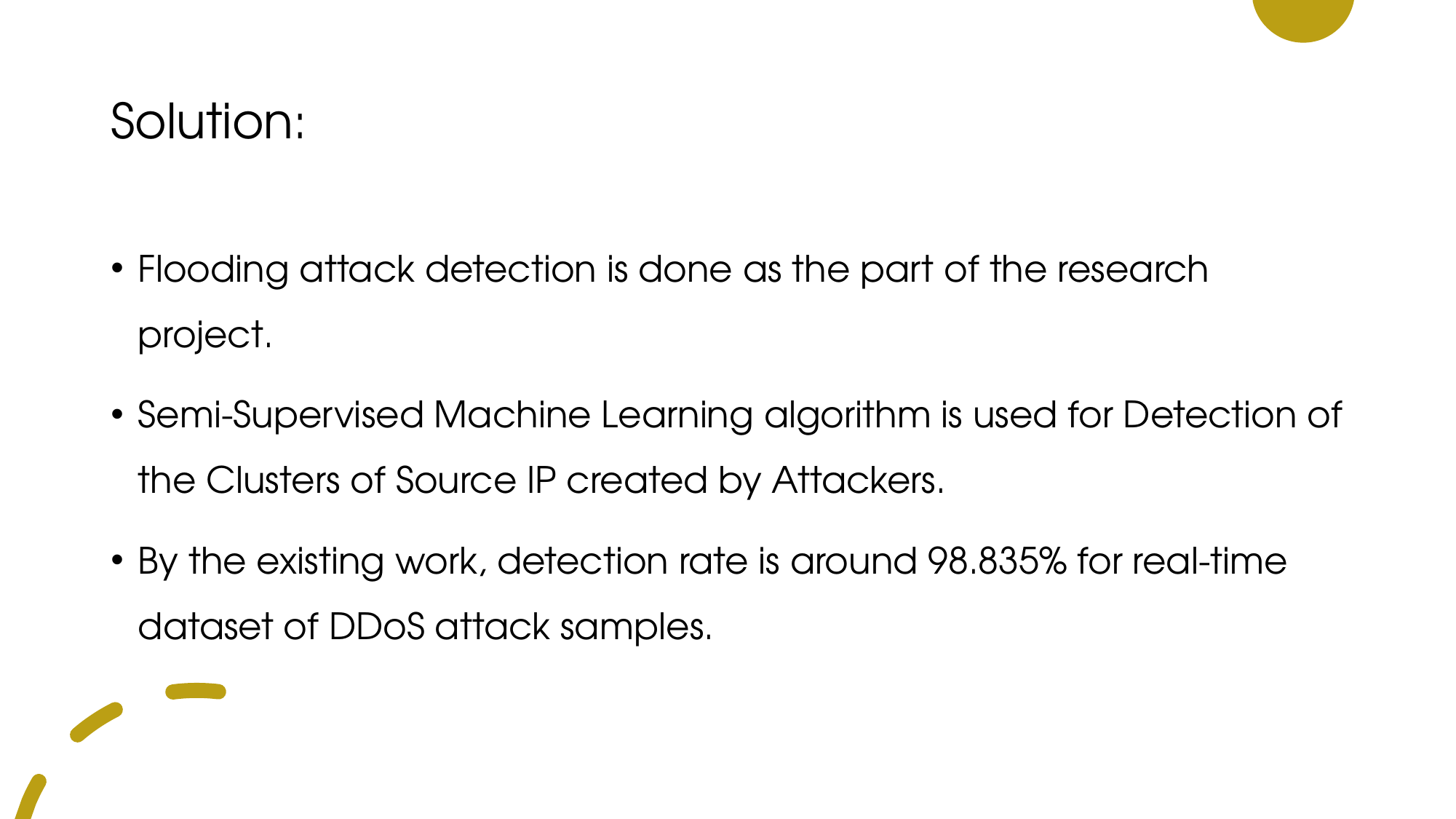

# Solution:
Flooding attack detection is done as the part of the research project.
Semi-Supervised Machine Learning algorithm is used for Detection of the Clusters of Source IP created by Attackers.
By the existing work, detection rate is around 98.835% for real-time dataset of DDoS attack samples.